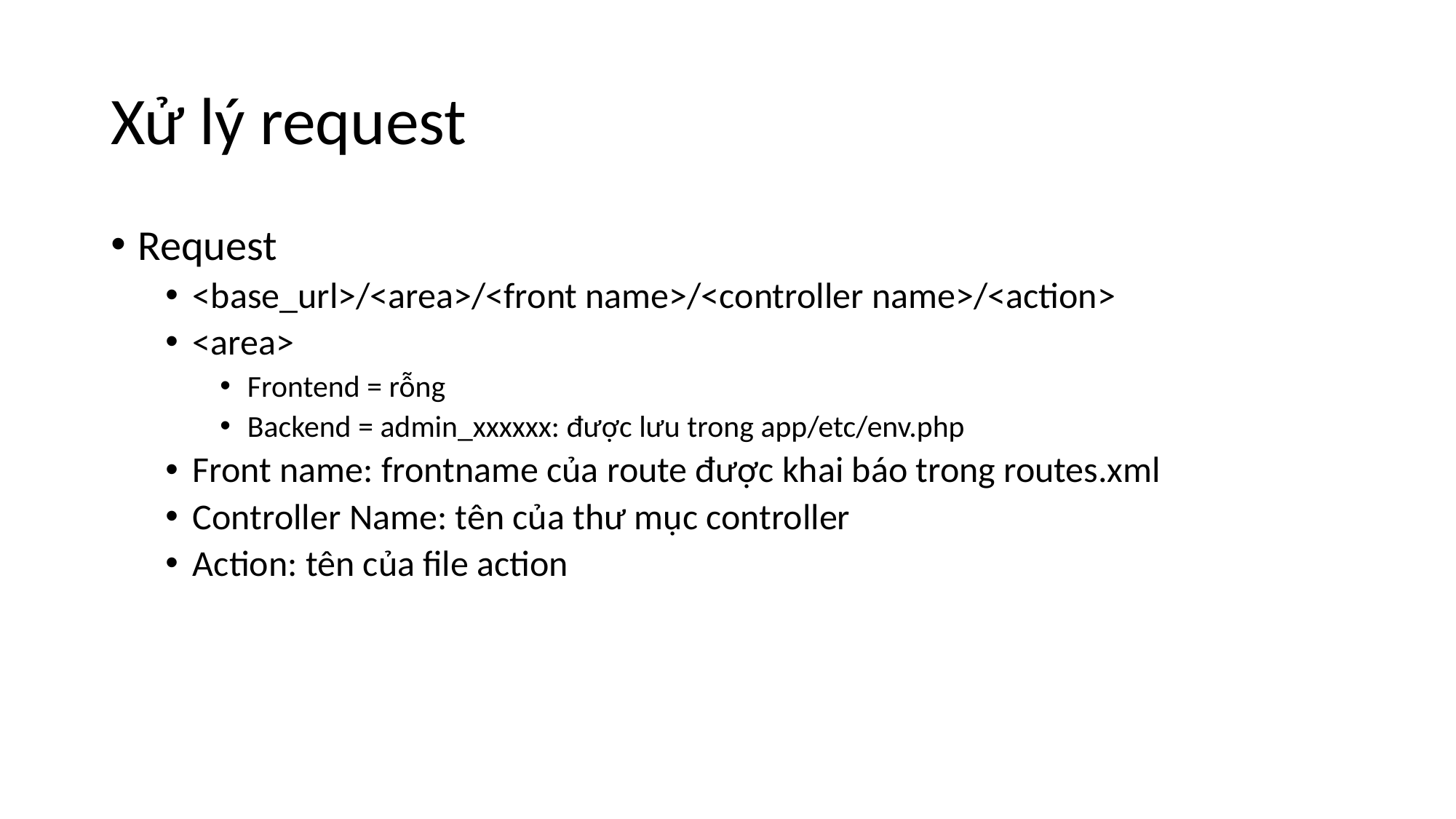

# Xử lý request
Request
<base_url>/<area>/<front name>/<controller name>/<action>
<area>
Frontend = rỗng
Backend = admin_xxxxxx: được lưu trong app/etc/env.php
Front name: frontname của route được khai báo trong routes.xml
Controller Name: tên của thư mục controller
Action: tên của file action